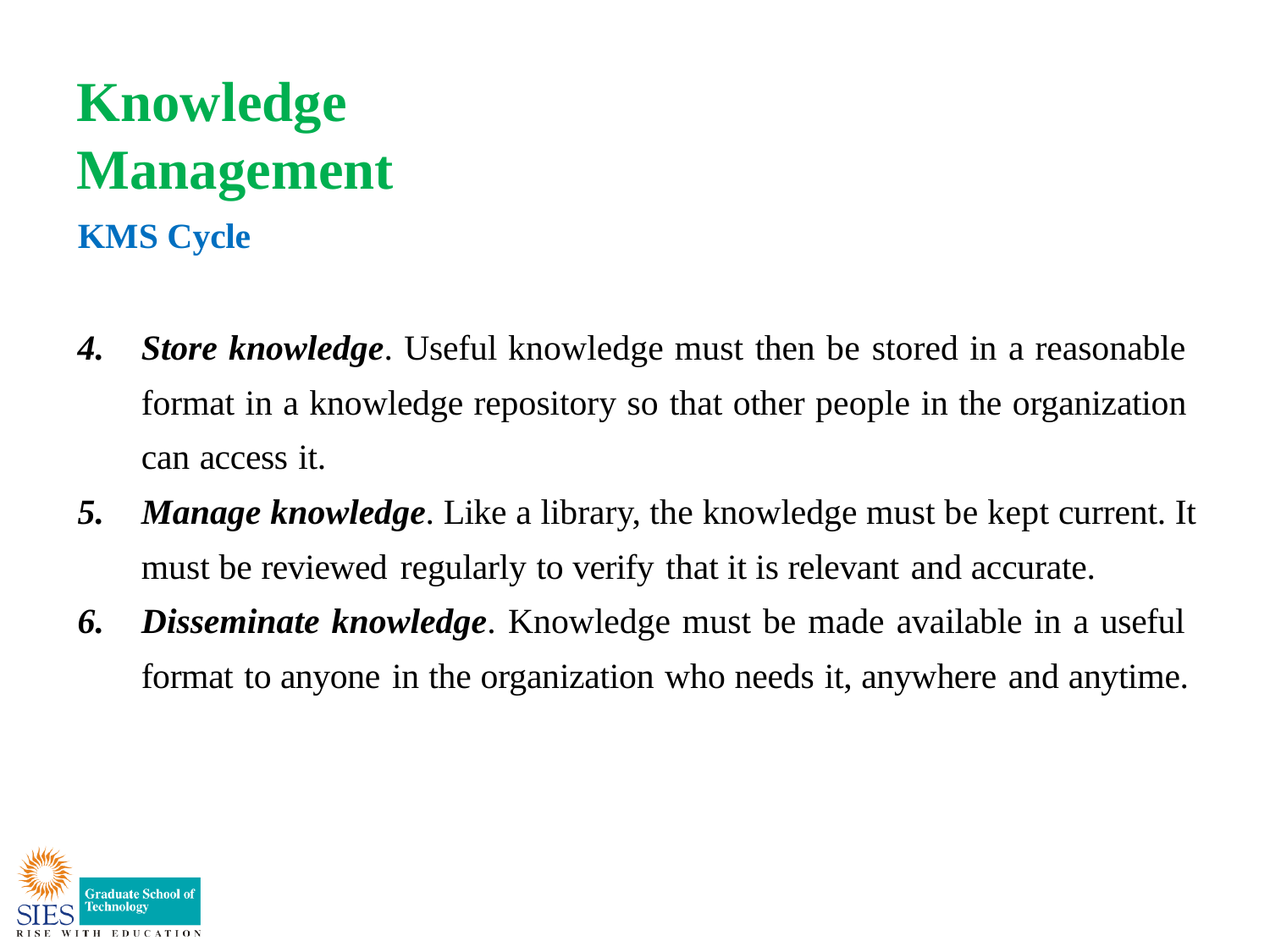

# Knowledge Management
KMS Cycle

Store knowledge. Useful knowledge must then be stored in a reasonable  format in a knowledge repository so that other people in the organization  can access it.
Manage knowledge. Like a library, the knowledge must be kept current. It
must be reviewed regularly to verify that it is relevant and accurate.
Disseminate knowledge. Knowledge must be made available in a useful  format to anyone in the organization who needs it, anywhere and anytime.